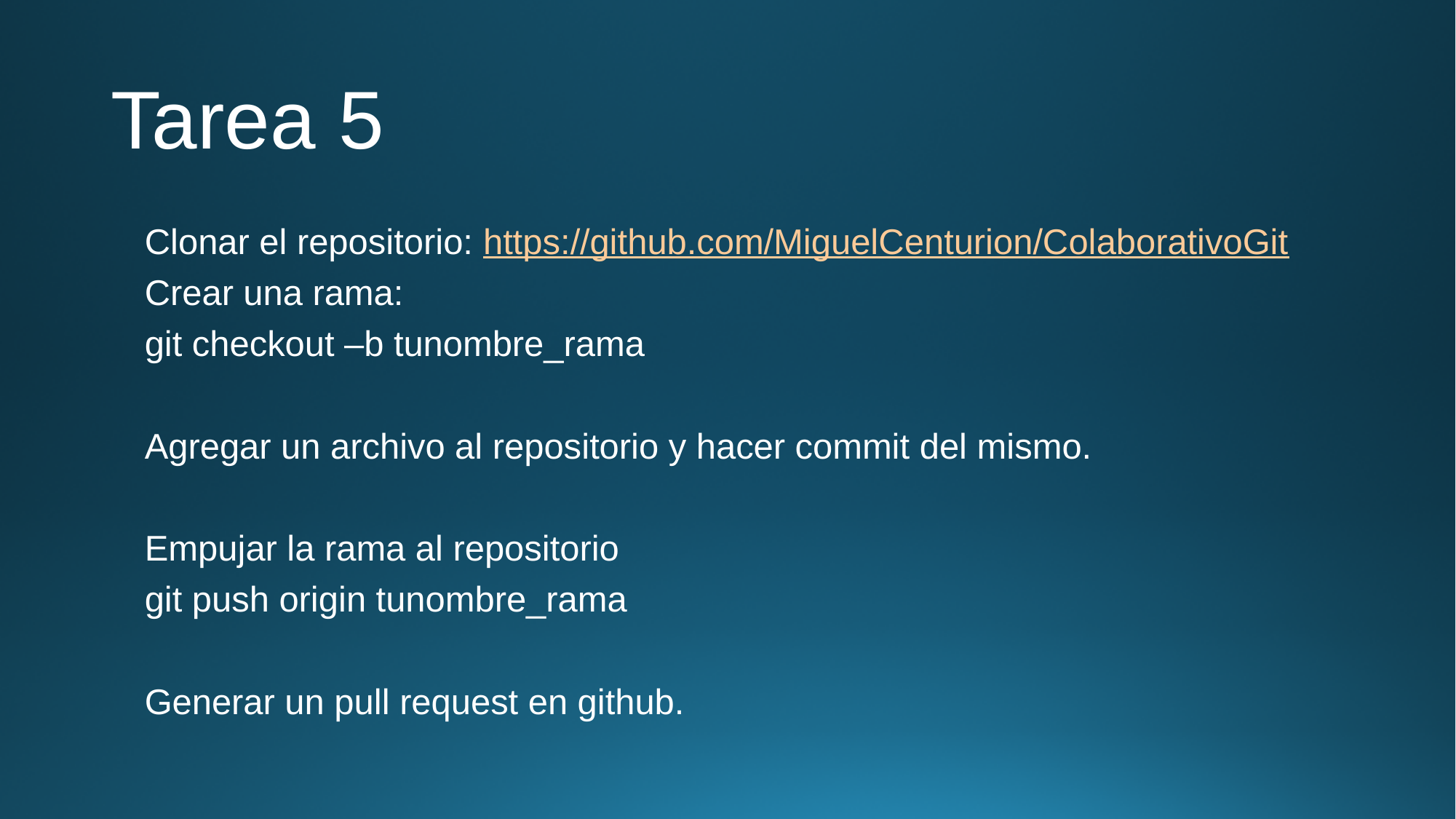

# Tarea 5
Clonar el repositorio: https://github.com/MiguelCenturion/ColaborativoGit
Crear una rama:
git checkout –b tunombre_rama

Agregar un archivo al repositorio y hacer commit del mismo.

Empujar la rama al repositorio
git push origin tunombre_rama

Generar un pull request en github.